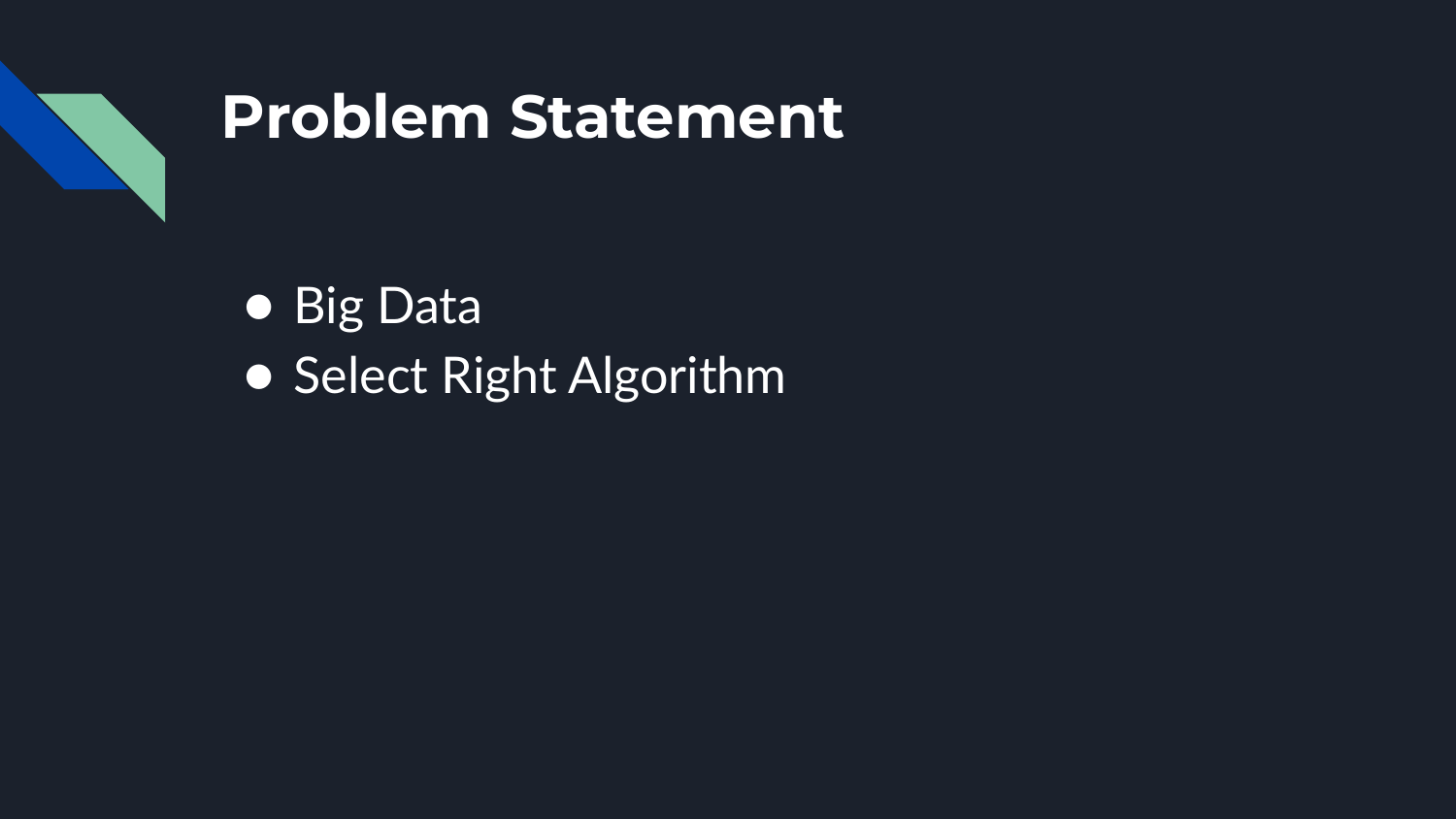

# Problem Statement
Big Data
Select Right Algorithm